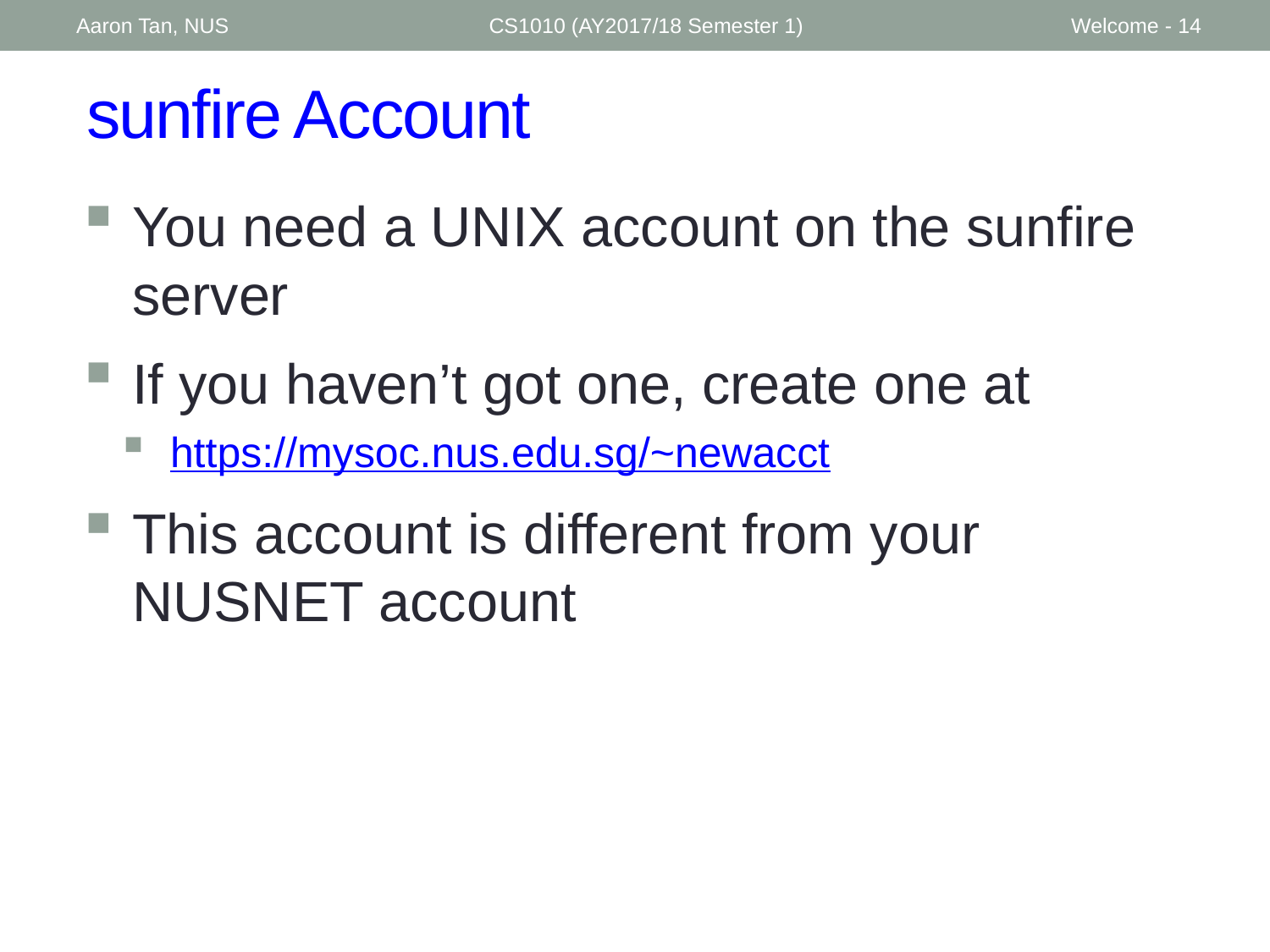

Aaron Tan, NUS
CS1010 (AY2017/18 Semester 1)
Welcome - 14
# sunfire Account
You need a UNIX account on the sunfire server
If you haven’t got one, create one at
https://mysoc.nus.edu.sg/~newacct
This account is different from your NUSNET account